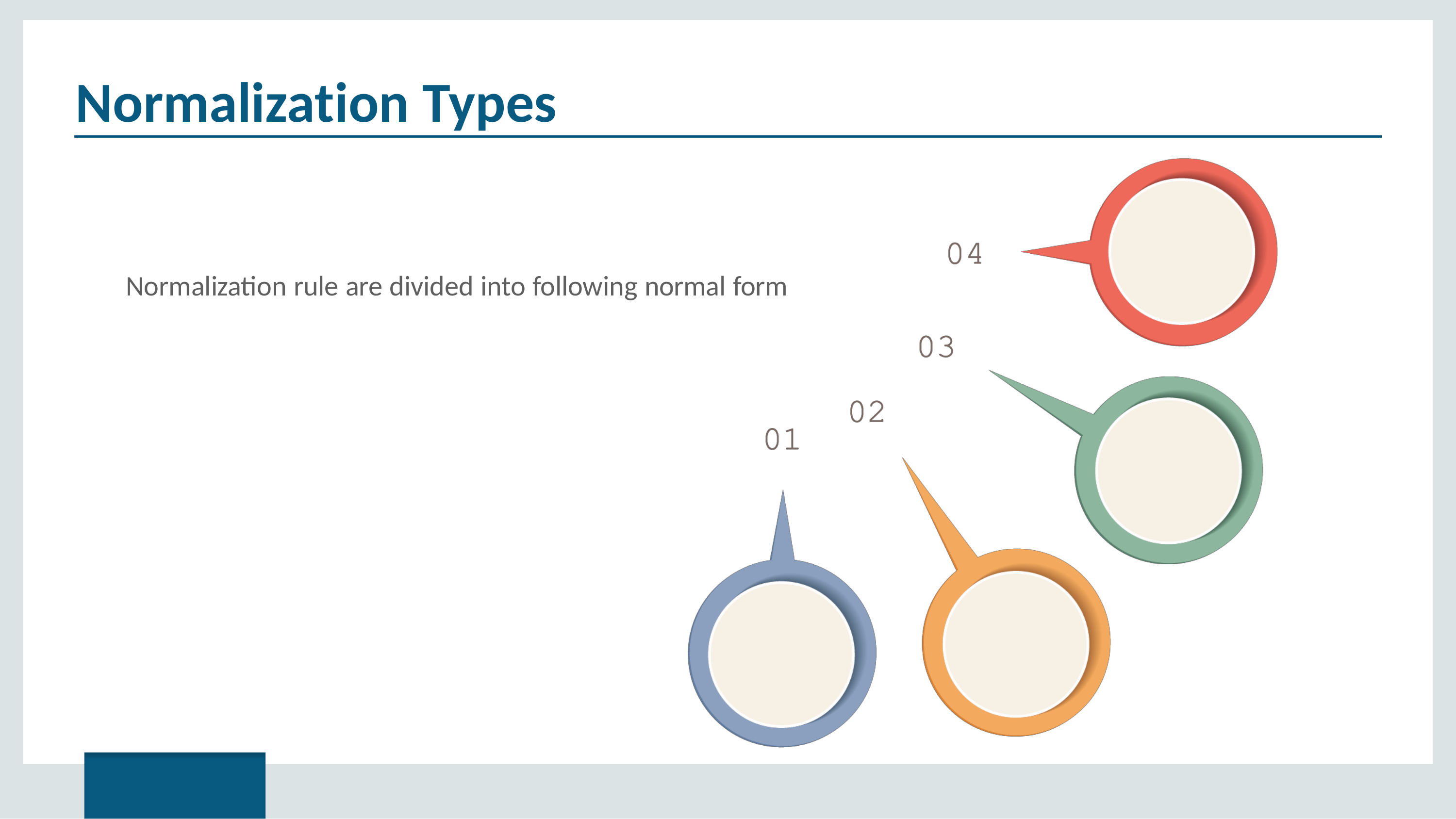

# Normalization Types

Normalization rule are divided into following normal form
To minimize duplicate data
To minimize or avoid data modification issues
To simplify queries